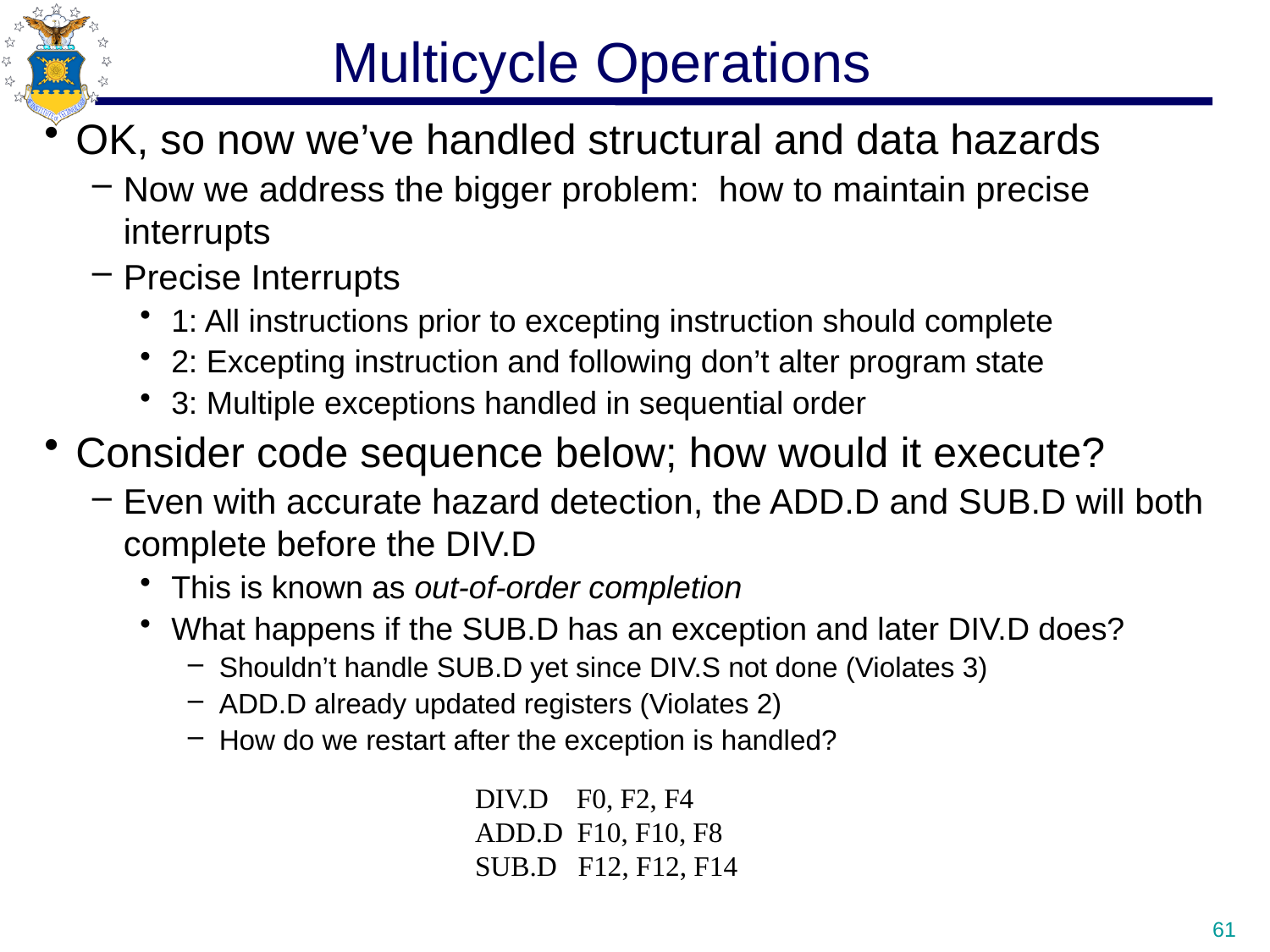

# Multicycle Operations
OK, so now we’ve handled structural and data hazards
Now we address the bigger problem:  how to maintain precise interrupts
Precise Interrupts
1: All instructions prior to excepting instruction should complete
2: Excepting instruction and following don’t alter program state
3: Multiple exceptions handled in sequential order
Consider code sequence below; how would it execute?
Even with accurate hazard detection, the ADD.D and SUB.D will both complete before the DIV.D
This is known as out-of-order completion
What happens if the SUB.D has an exception and later DIV.D does?
Shouldn’t handle SUB.D yet since DIV.S not done (Violates 3)
ADD.D already updated registers (Violates 2)
How do we restart after the exception is handled?
DIV.D    F0, F2, F4
ADD.D  F10, F10, F8
SUB.D   F12, F12, F14
61